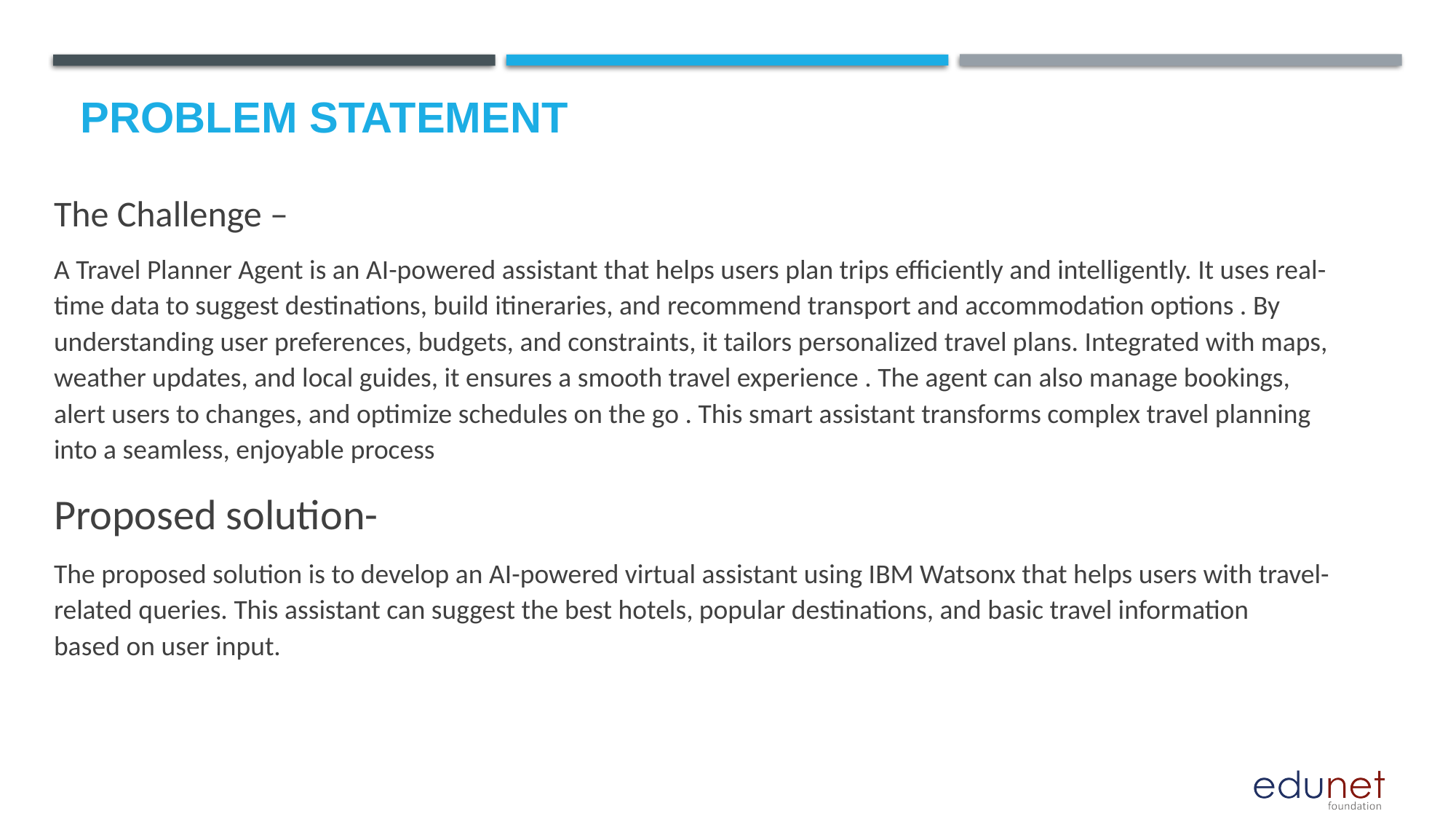

The Challenge –
A Travel Planner Agent is an AI-powered assistant that helps users plan trips efficiently and intelligently. It uses real-time data to suggest destinations, build itineraries, and recommend transport and accommodation options . By understanding user preferences, budgets, and constraints, it tailors personalized travel plans. Integrated with maps, weather updates, and local guides, it ensures a smooth travel experience . The agent can also manage bookings, alert users to changes, and optimize schedules on the go . This smart assistant transforms complex travel planning into a seamless, enjoyable process
Proposed solution-
The proposed solution is to develop an AI-powered virtual assistant using IBM Watsonx that helps users with travel-related queries. This assistant can suggest the best hotels, popular destinations, and basic travel information based on user input.
# Problem Statement